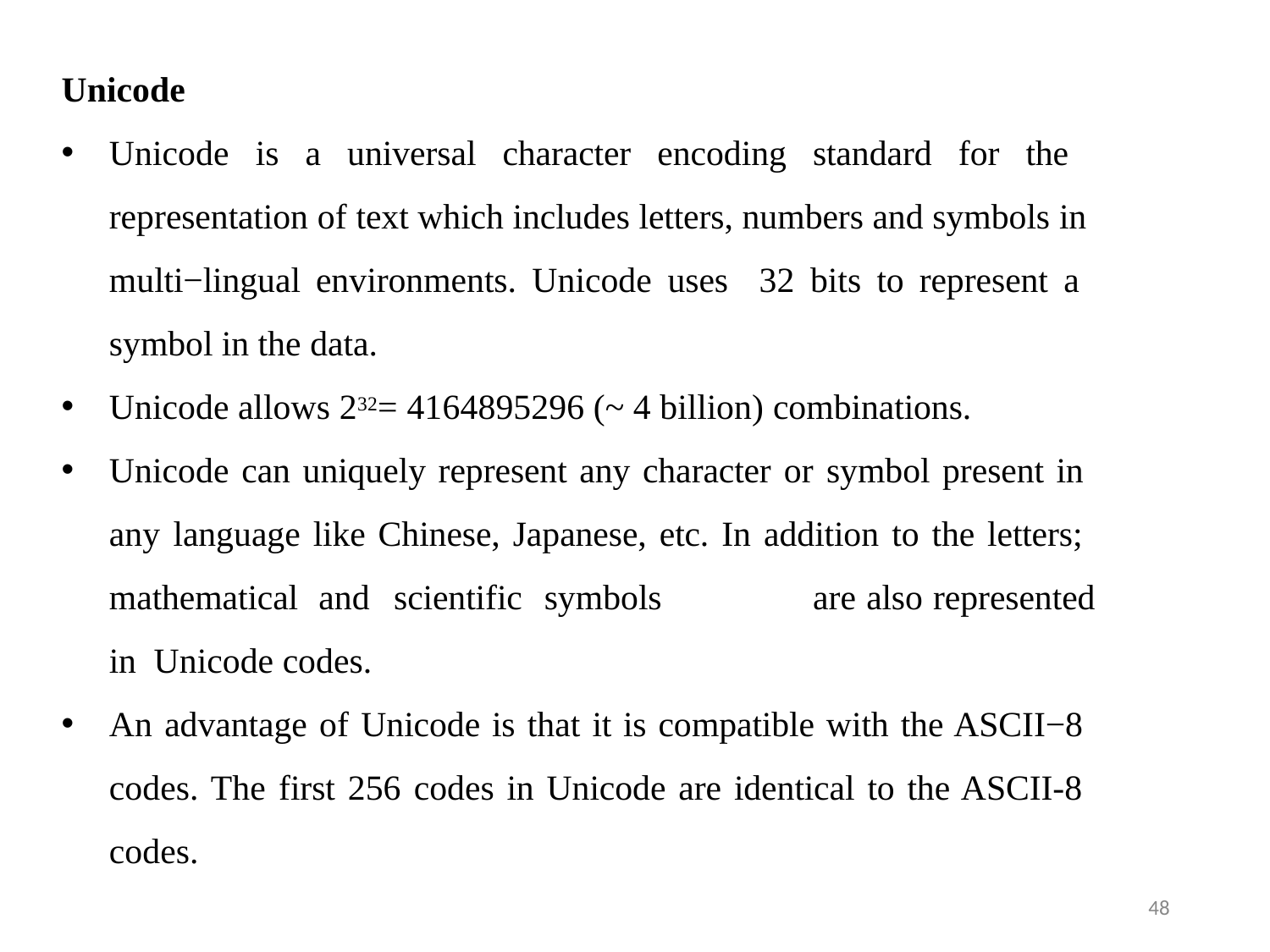

Unicode
Unicode is a universal character encoding standard for the  representation of text which includes letters, numbers and symbols in  multi−lingual environments. Unicode uses  32 bits to represent a  symbol in the data.
Unicode allows 232= 4164895296 (~ 4 billion) combinations.
Unicode can uniquely represent any character or symbol present in  any language like Chinese, Japanese, etc. In addition to the letters;  mathematical  and  scientific  symbols	are also represented in  Unicode codes.
An advantage of Unicode is that it is compatible with the ASCII−8  codes. The first 256 codes in Unicode are identical to the ASCII-8  codes.
48